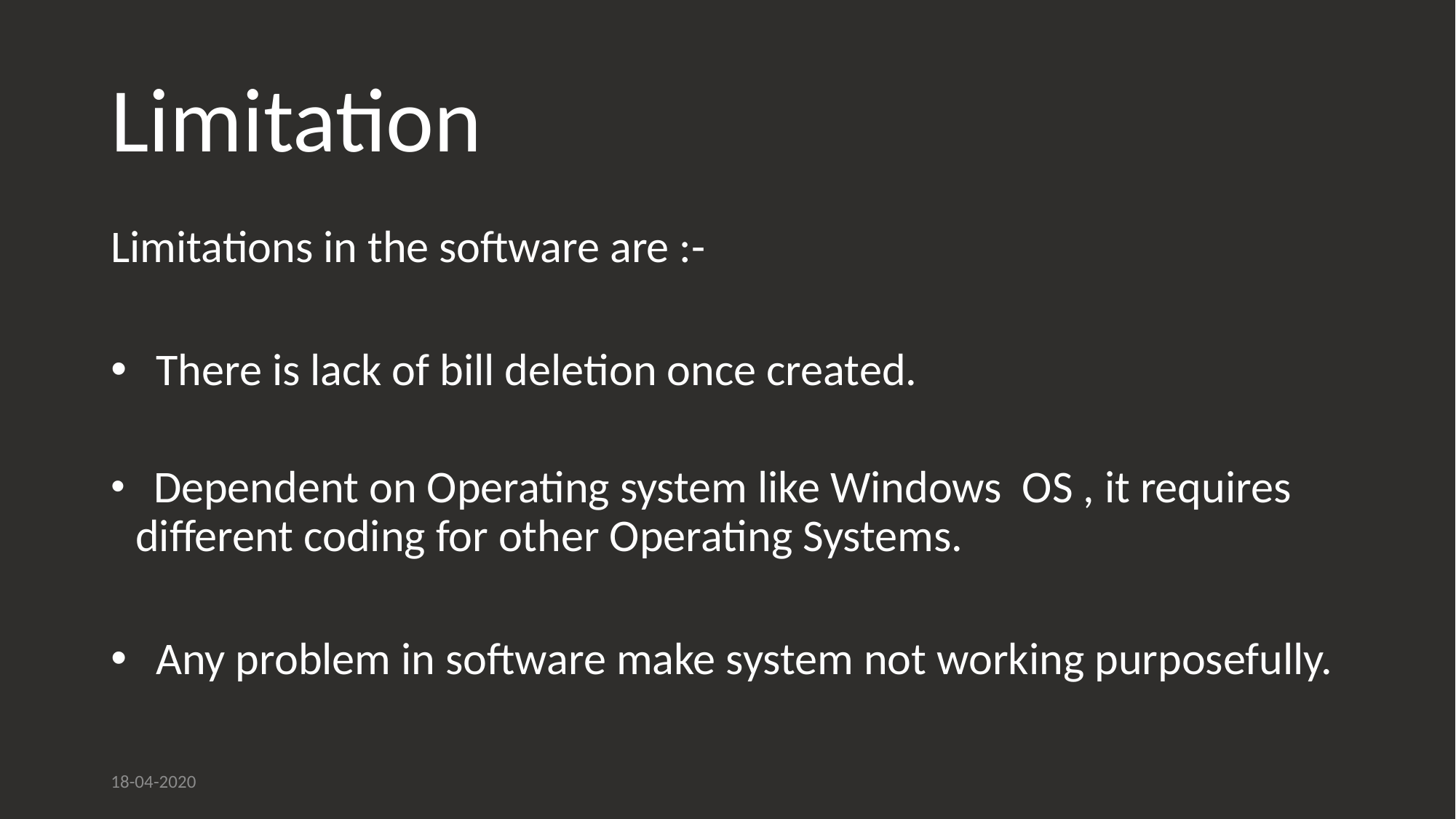

# Limitation
Limitations in the software are :-

  There is lack of bill deletion once created.

  Dependent on Operating system like Windows  OS , it requires different coding for other Operating Systems.

  Any problem in software make system not working purposefully.
18-04-2020
14